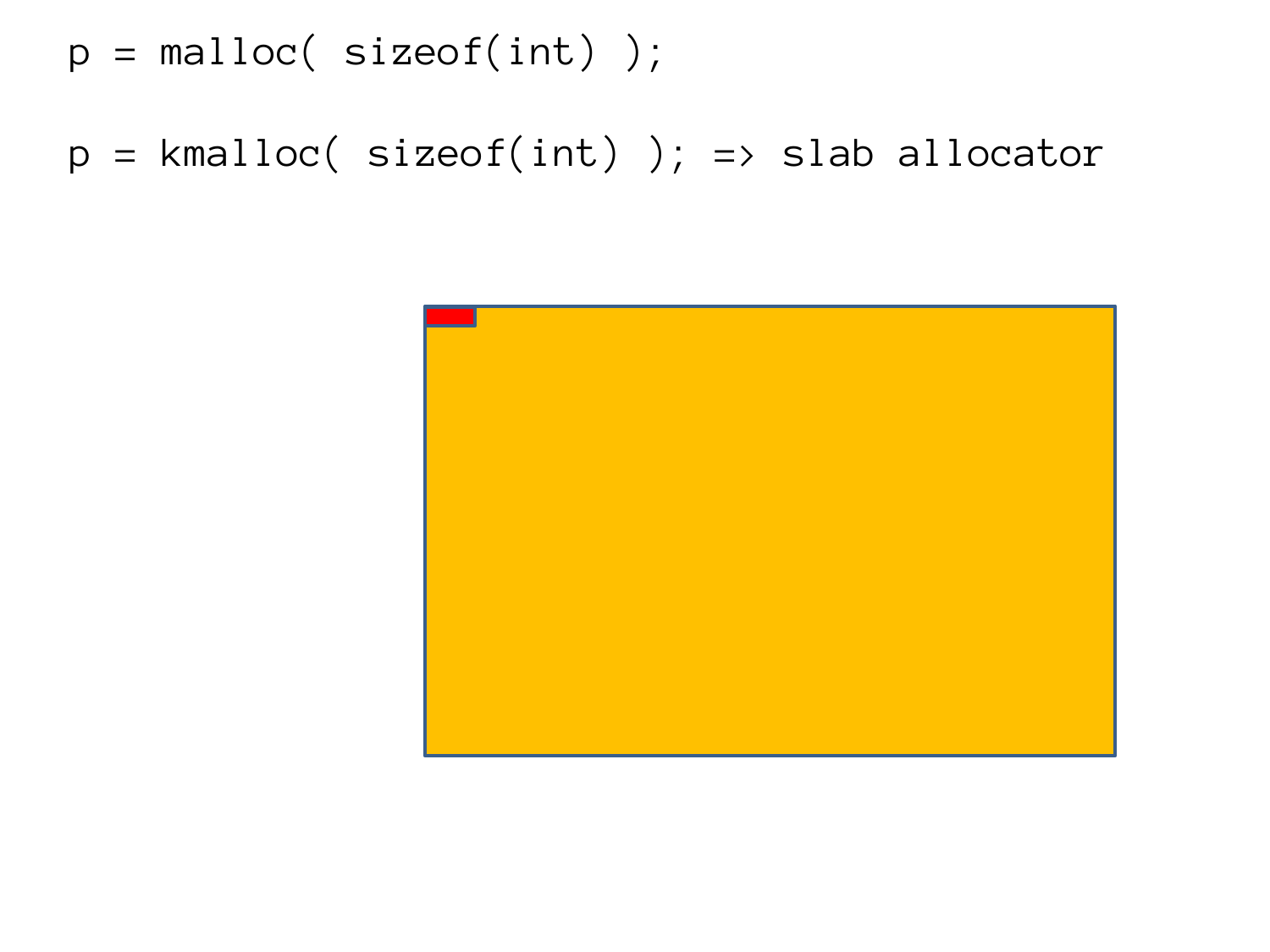

p = malloc( sizeof(int) );

p = kmalloc( sizeof(int) ); => slab allocator